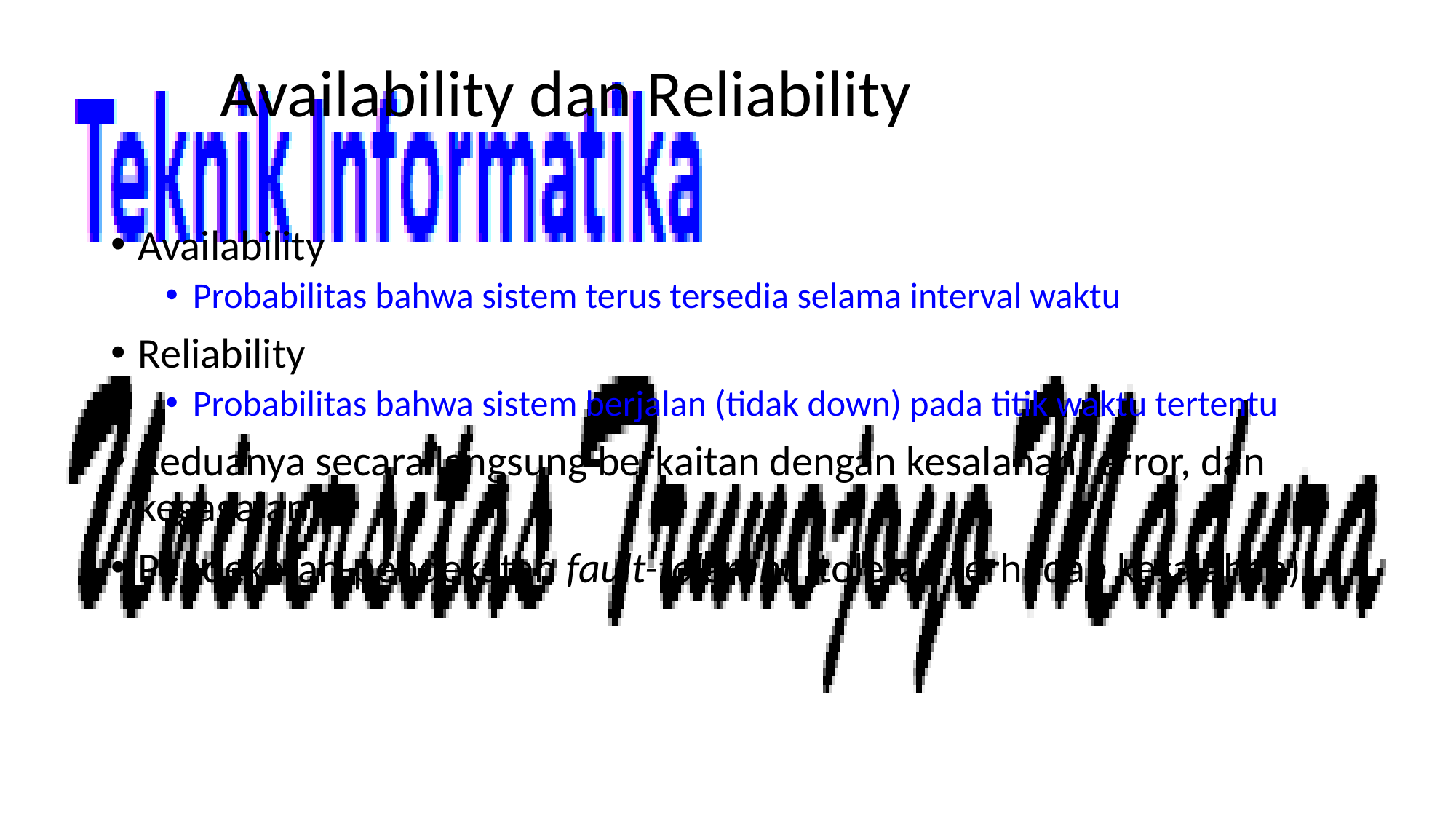

# Availability dan Reliability
Availability
Probabilitas bahwa sistem terus tersedia selama interval waktu
Reliability
Probabilitas bahwa sistem berjalan (tidak down) pada titik waktu tertentu
Keduanya secara langsung berkaitan dengan kesalahan, error, dan kegagalan
Pendekatan-pendekatan fault-tolerant (toleran terhadap kesalahan)